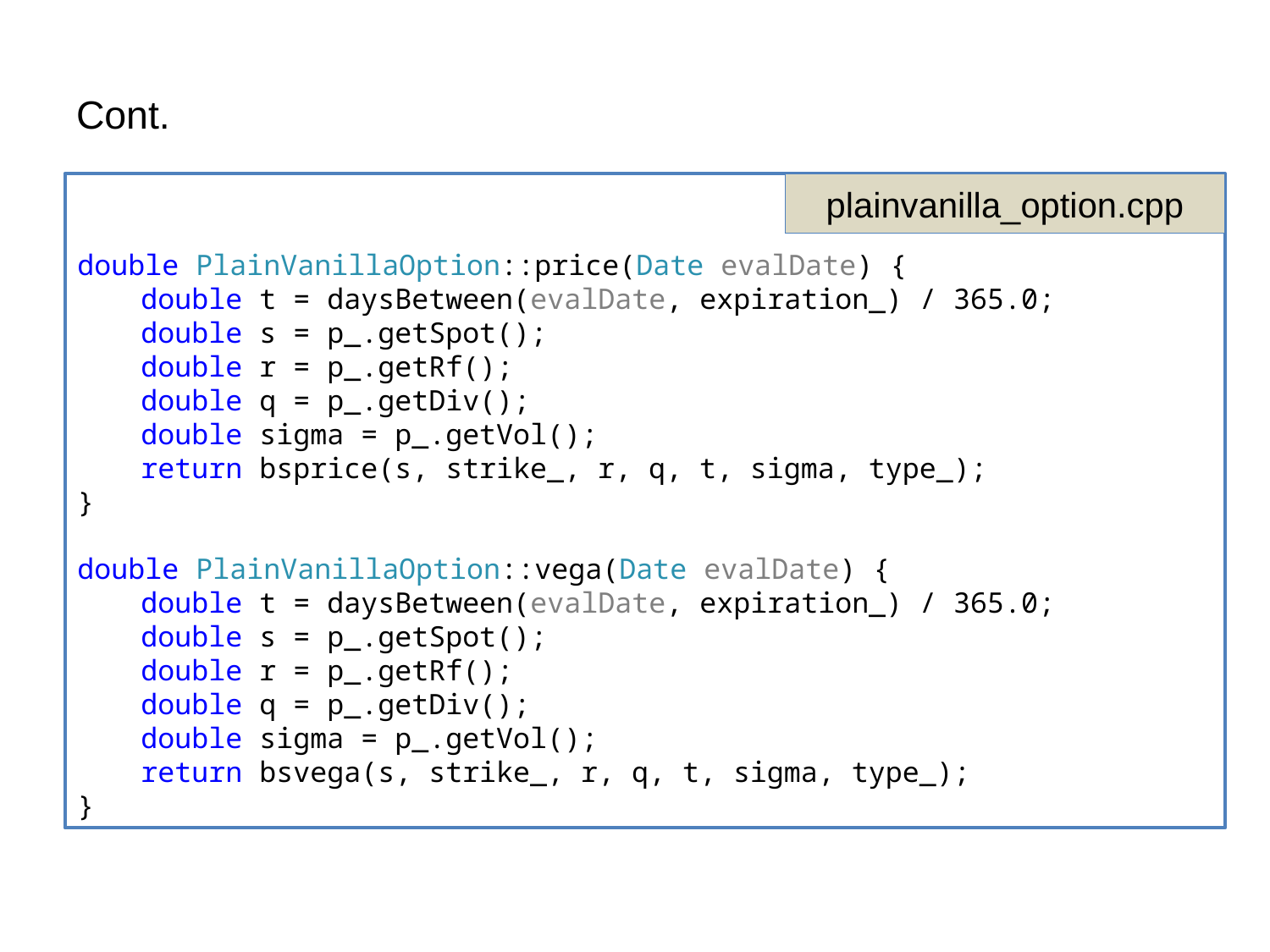

Cont.

double PlainVanillaOption::price(Date evalDate) {
double t = daysBetween(evalDate, expiration_) / 365.0;
double s = p_.getSpot();
double r = p_.getRf();
double q = p_.getDiv();
double sigma = p_.getVol();
return bsprice(s, strike_, r, q, t, sigma, type_);
}

double PlainVanillaOption::vega(Date evalDate) {
double t = daysBetween(evalDate, expiration_) / 365.0;
double s = p_.getSpot();
double r = p_.getRf();
double q = p_.getDiv();
double sigma = p_.getVol();
return bsvega(s, strike_, r, q, t, sigma, type_);
}
plainvanilla_option.cpp